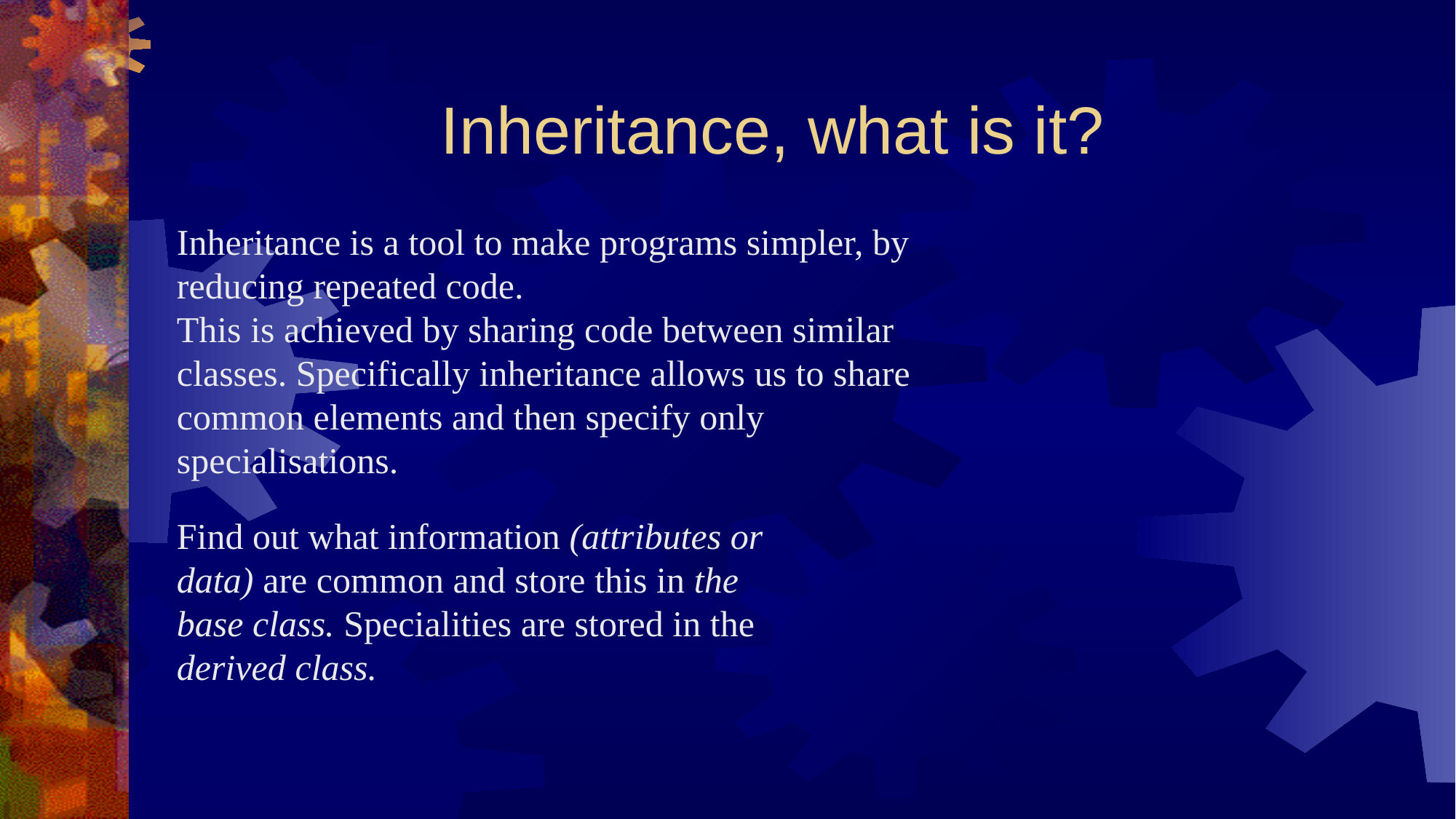

# Inheritance, what is it?
Inheritance is a tool to make programs simpler, by reducing repeated code.
This is achieved by sharing code between similar classes. Specifically inheritance allows us to share common elements and then specify only specialisations.
Find out what information (attributes or data) are common and store this in the base class. Specialities are stored in the derived class.